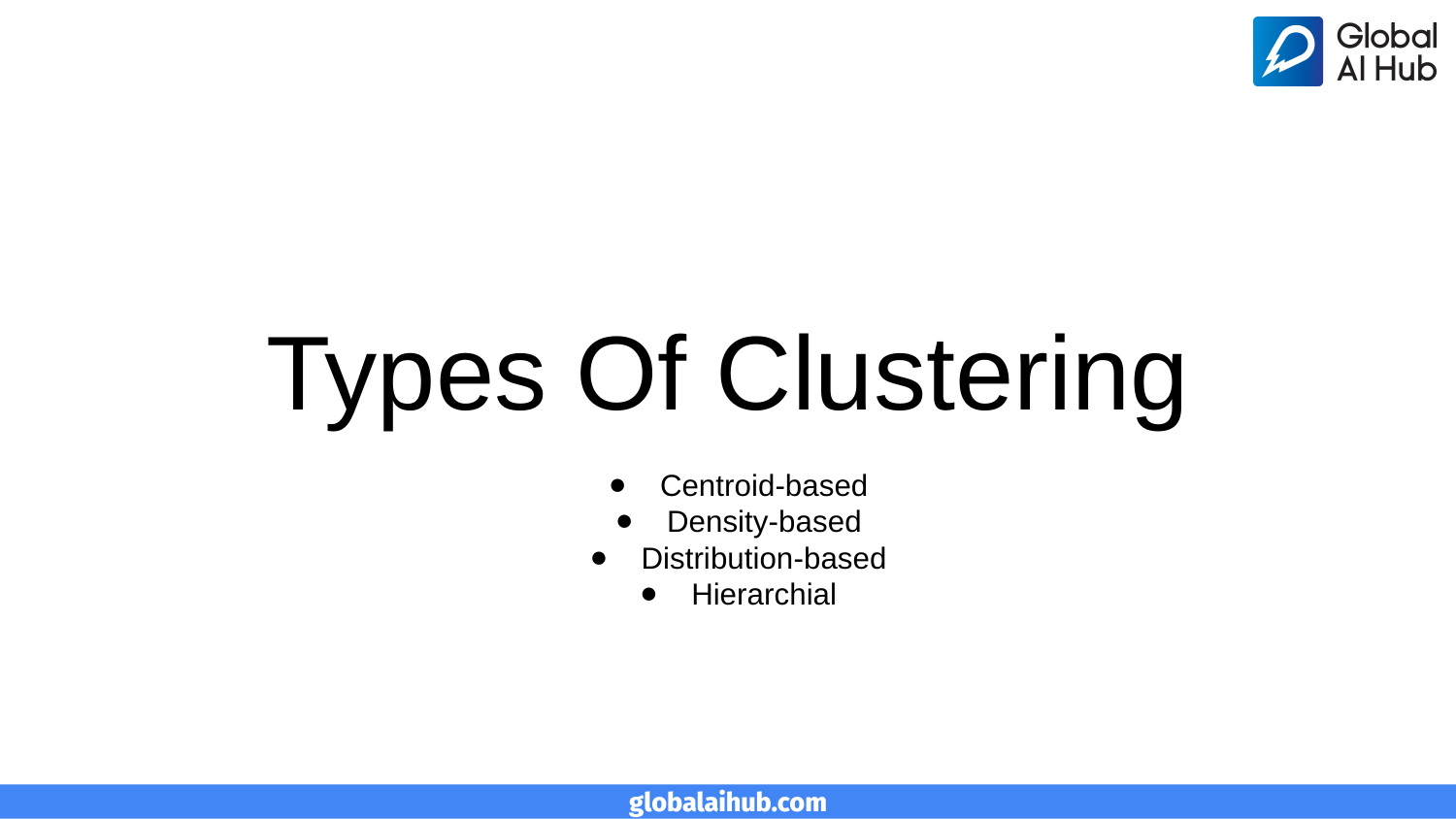

# Types Of Clustering
Centroid-based
Density-based
Distribution-based
Hierarchial